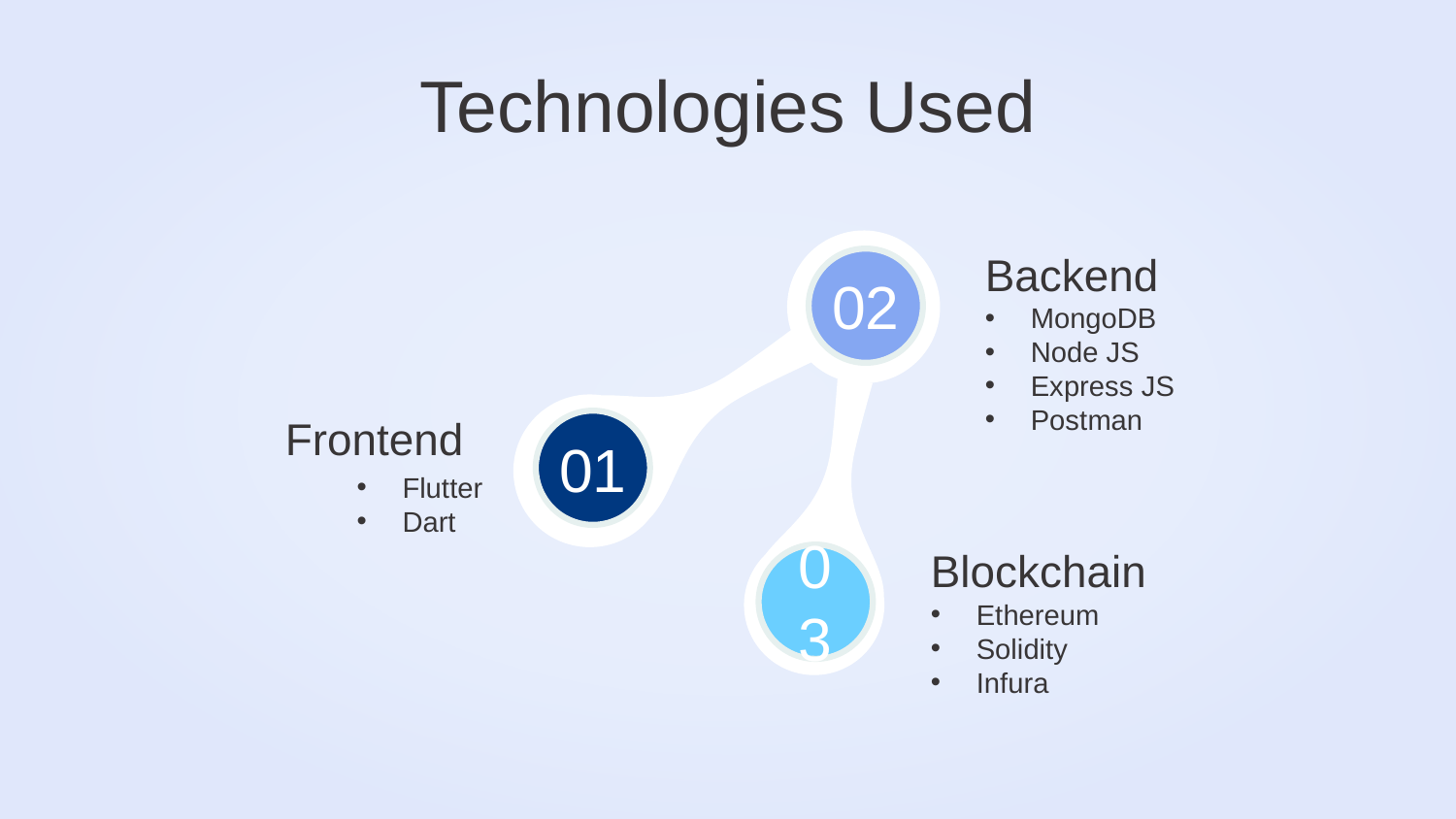

Technologies Used
Backend

02
MongoDB
Node JS
Express JS
Postman

# Frontend

01
Flutter
Dart

Blockchain

03
Ethereum
Solidity
Infura